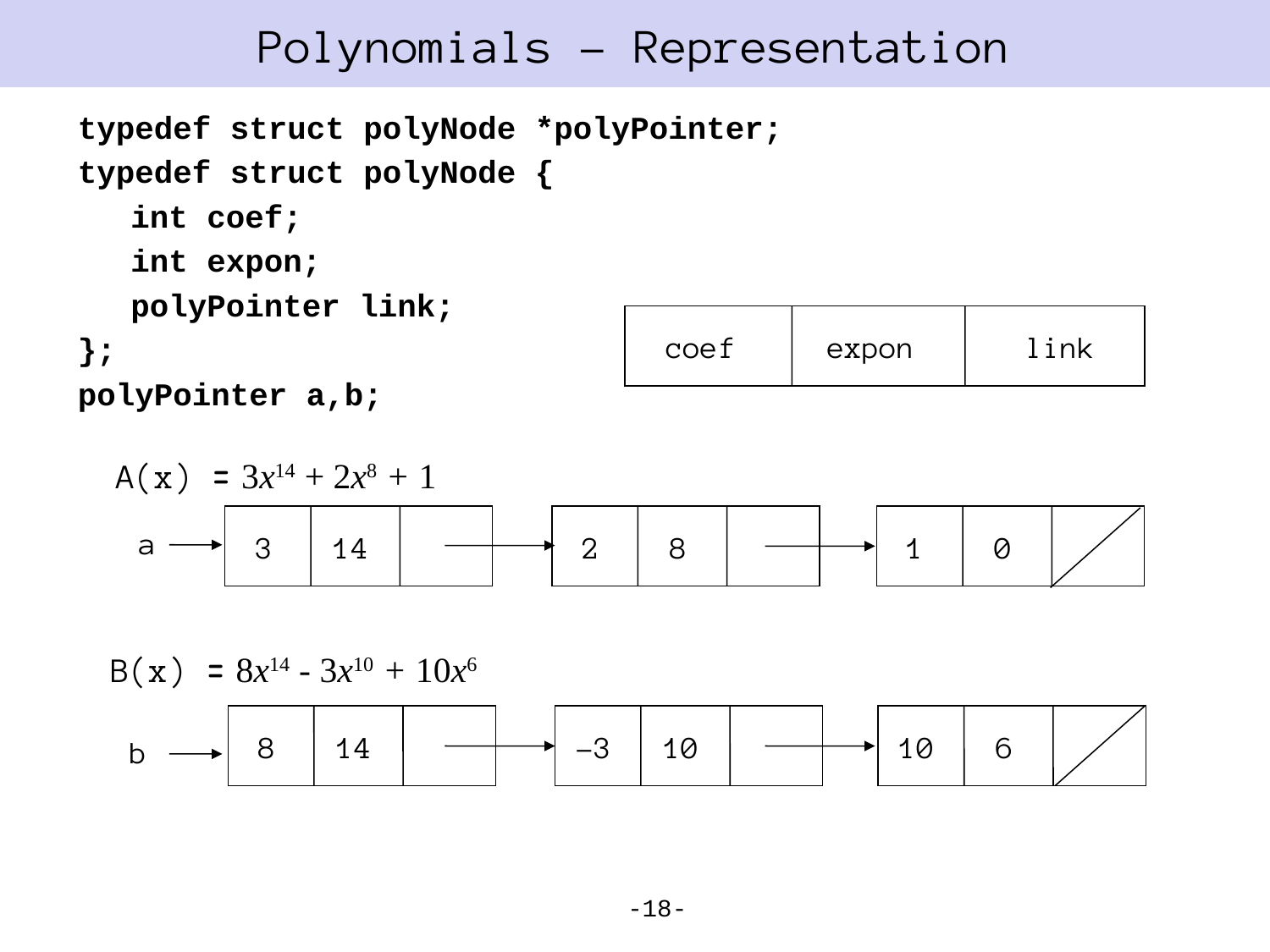

# Polynomials - Representation
typedef struct polyNode *polyPointer;
typedef struct polyNode {
	int coef;
	int expon;
	polyPointer link;
};
polyPointer a,b;

coef
expon
link
A(x) = 3x14 + 2x8 + 1

3
14

2
8

1
0

a

B(x) = 8x14 - 3x10 + 10x6

8
14

-3
10

10
6

b

-18-